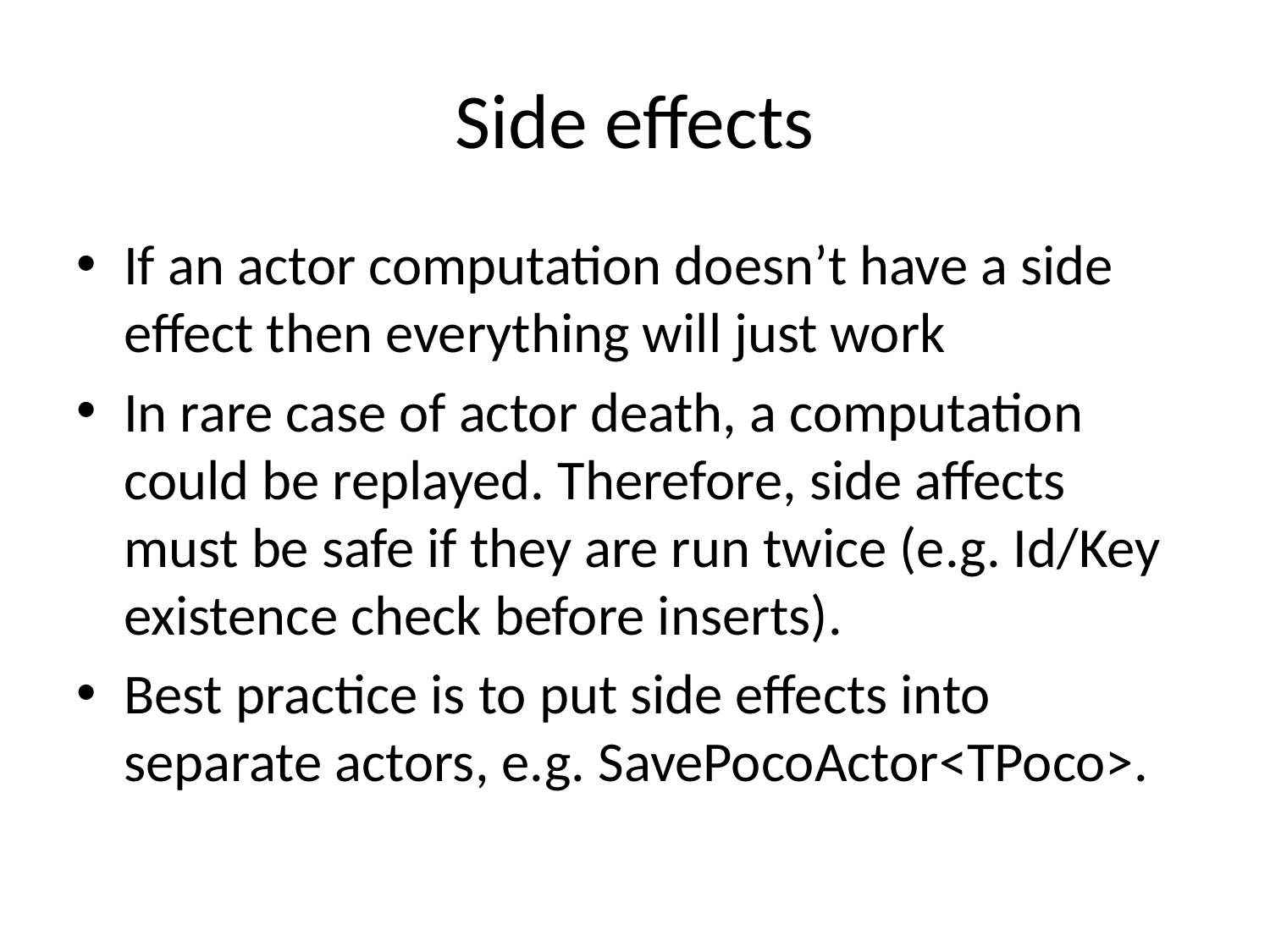

# Side effects
If an actor computation doesn’t have a side effect then everything will just work
In rare case of actor death, a computation could be replayed. Therefore, side affects must be safe if they are run twice (e.g. Id/Key existence check before inserts).
Best practice is to put side effects into separate actors, e.g. SavePocoActor<TPoco>.